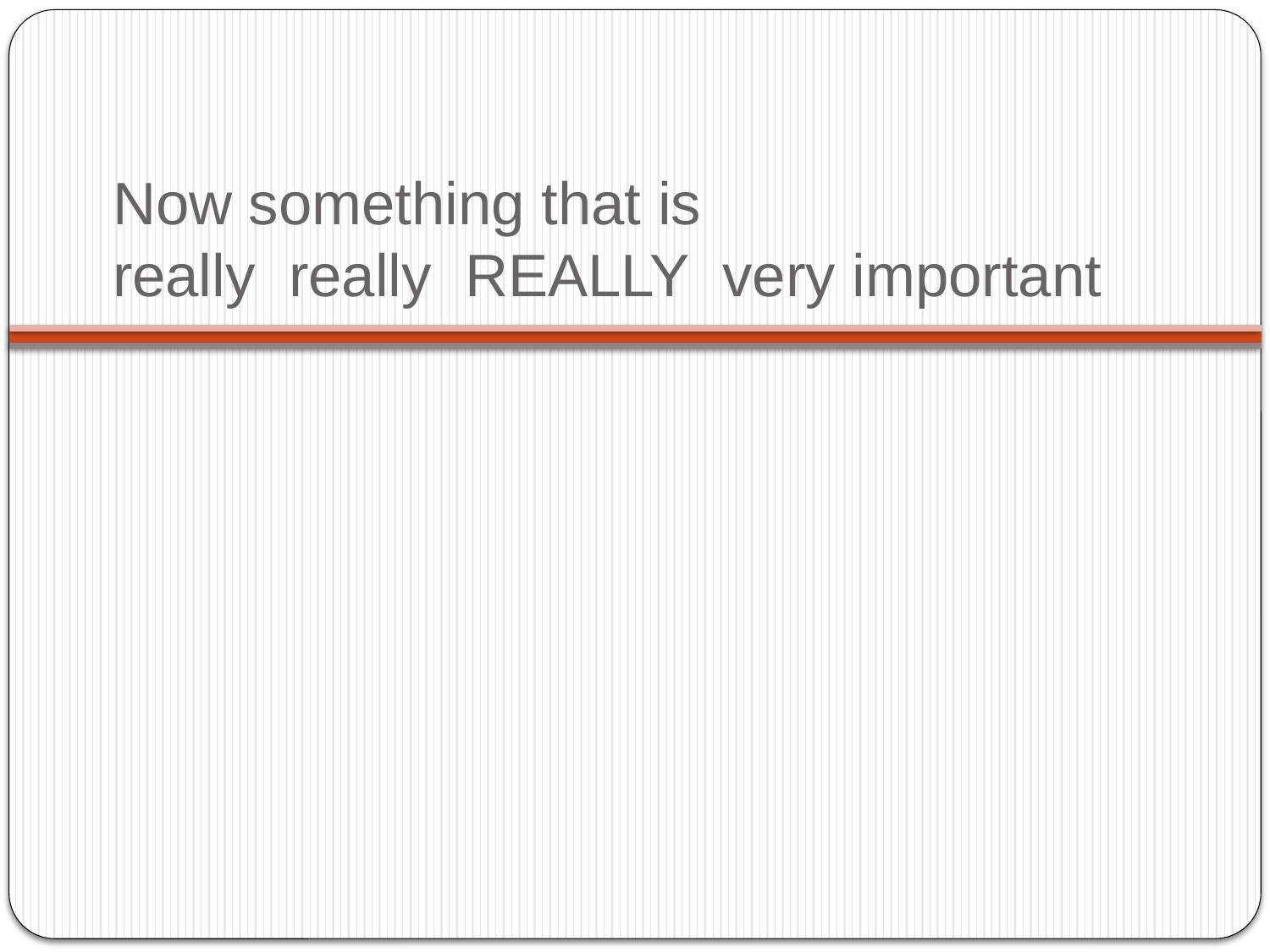

# Now something that is really  really  REALLY  very important